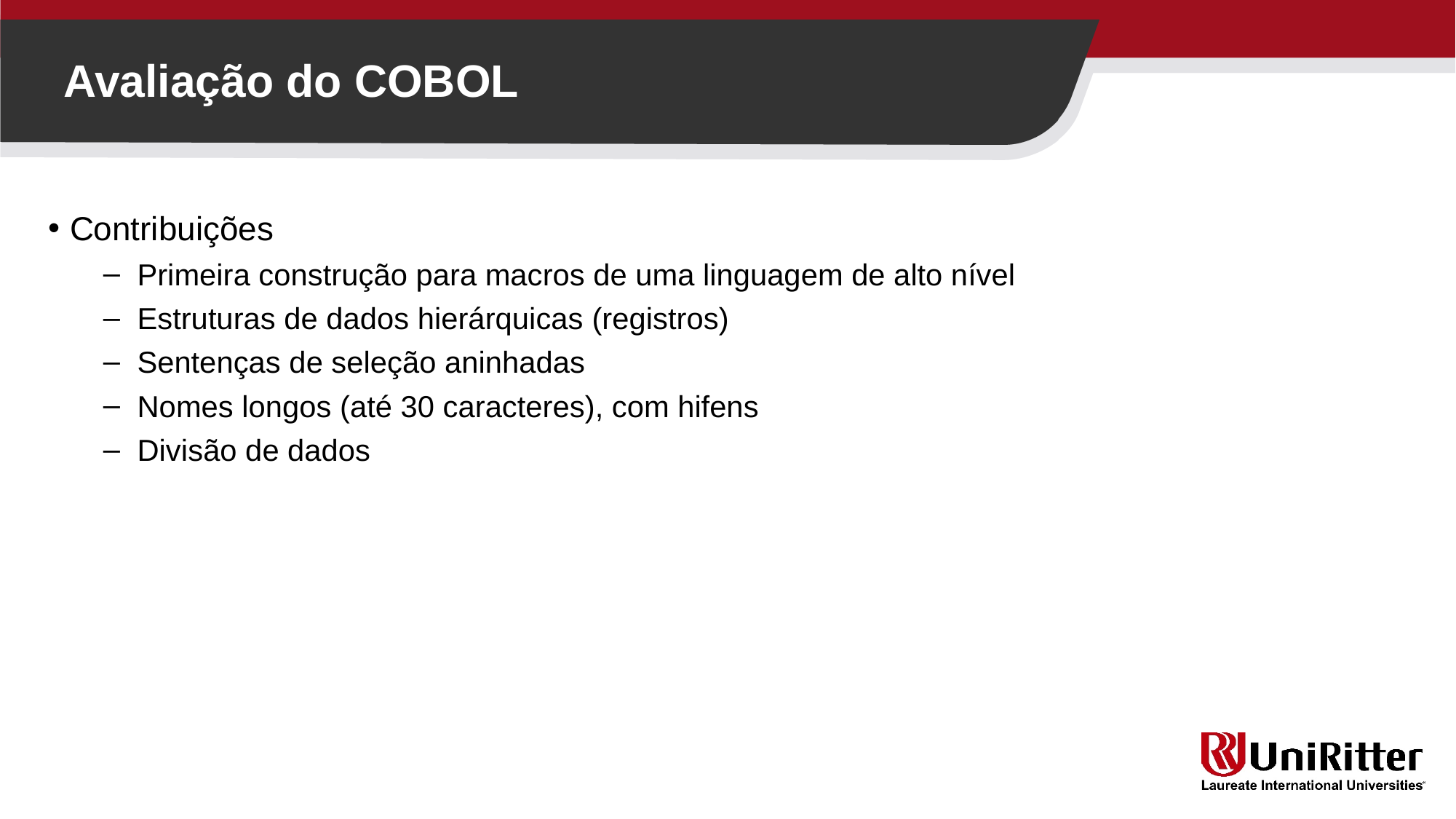

Avaliação do COBOL
Contribuições
Primeira construção para macros de uma linguagem de alto nível
Estruturas de dados hierárquicas (registros)
Sentenças de seleção aninhadas
Nomes longos (até 30 caracteres), com hifens
Divisão de dados